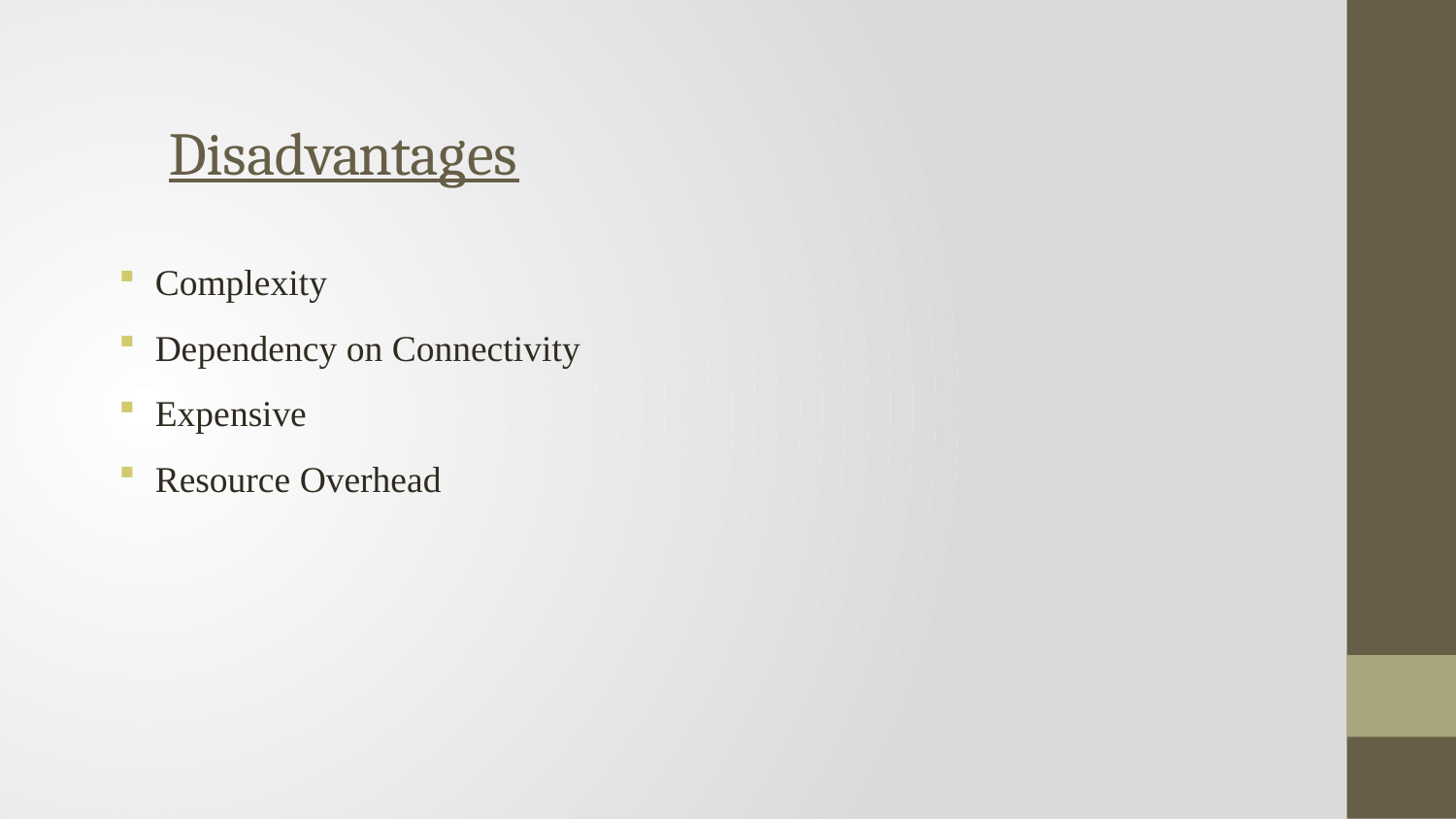

# Disadvantages
Complexity
Dependency on Connectivity
Expensive
Resource Overhead